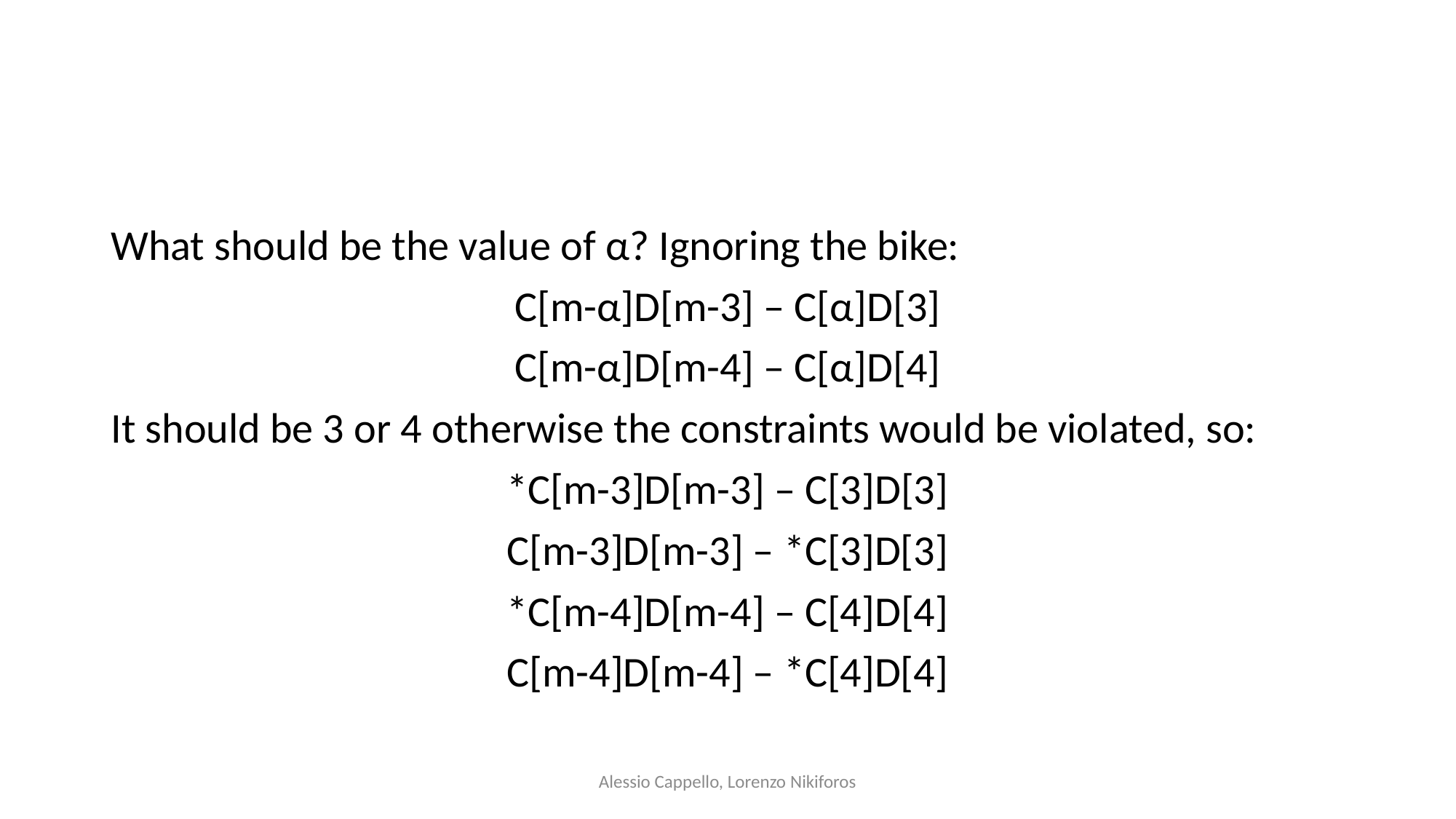

#
What should be the value of α? Ignoring the bike:
C[m-α]D[m-3] – C[α]D[3]
C[m-α]D[m-4] – C[α]D[4]
It should be 3 or 4 otherwise the constraints would be violated, so:
*C[m-3]D[m-3] – C[3]D[3]
C[m-3]D[m-3] – *C[3]D[3]
*C[m-4]D[m-4] – C[4]D[4]
C[m-4]D[m-4] – *C[4]D[4]

Alessio Cappello, Lorenzo Nikiforos